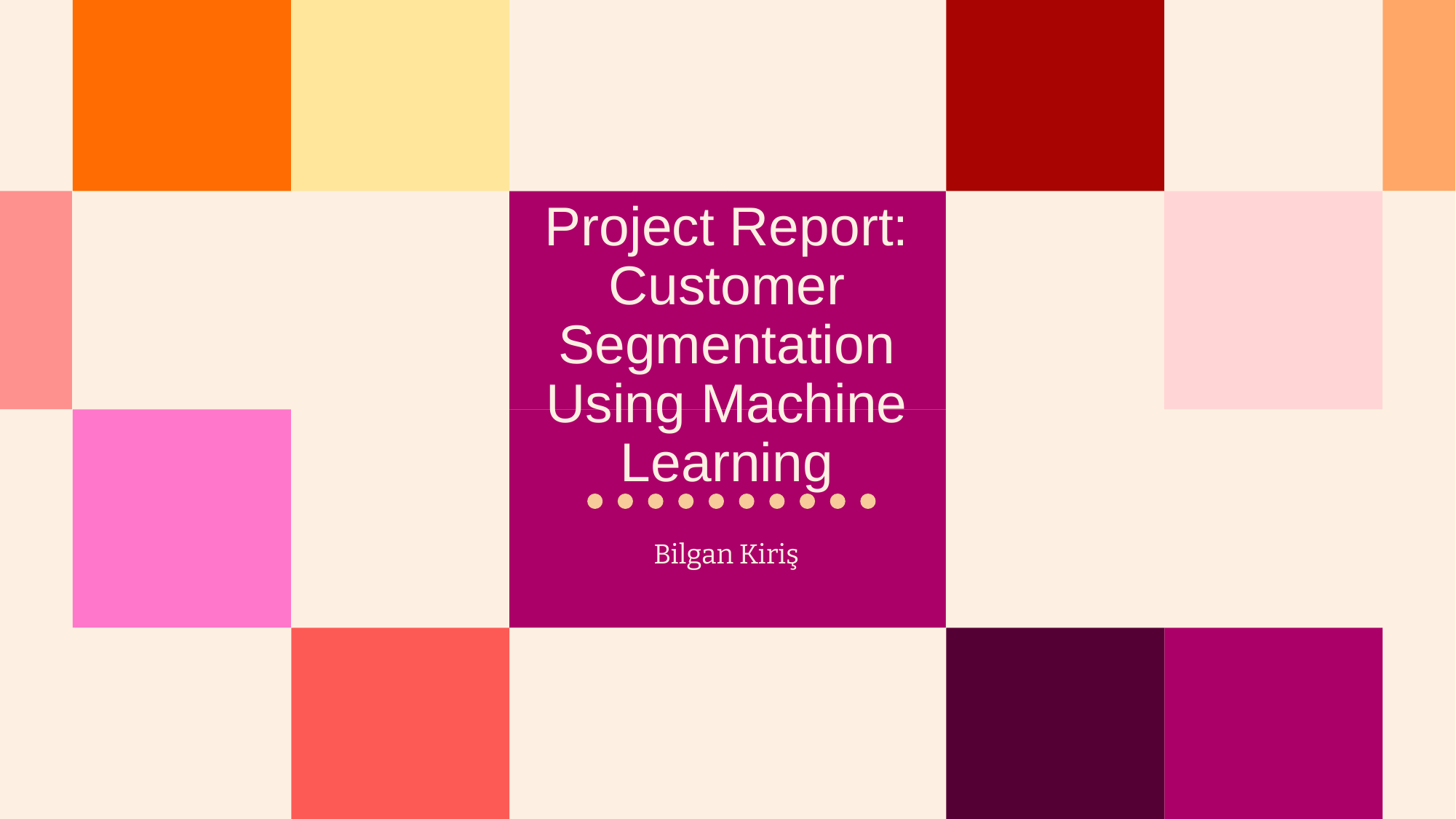

# Project Report: Customer Segmentation Using Machine Learning
Bilgan Kiriş